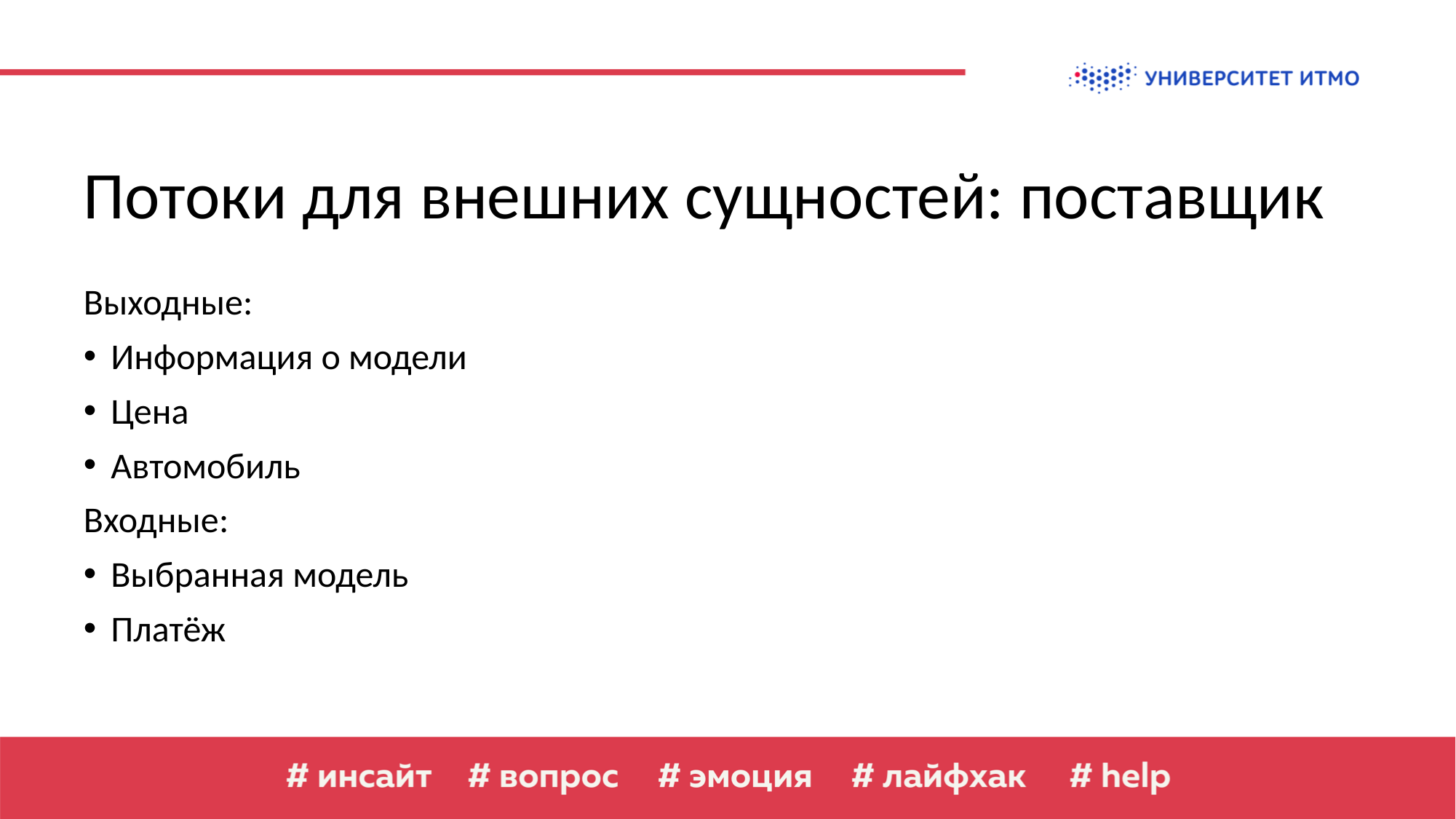

Лабораторная работа №1, вариант №1
# Потоки для внешних сущностей: поставщик
Выходные:
Информация о модели
Цена
Автомобиль
Входные:
Выбранная модель
Платёж